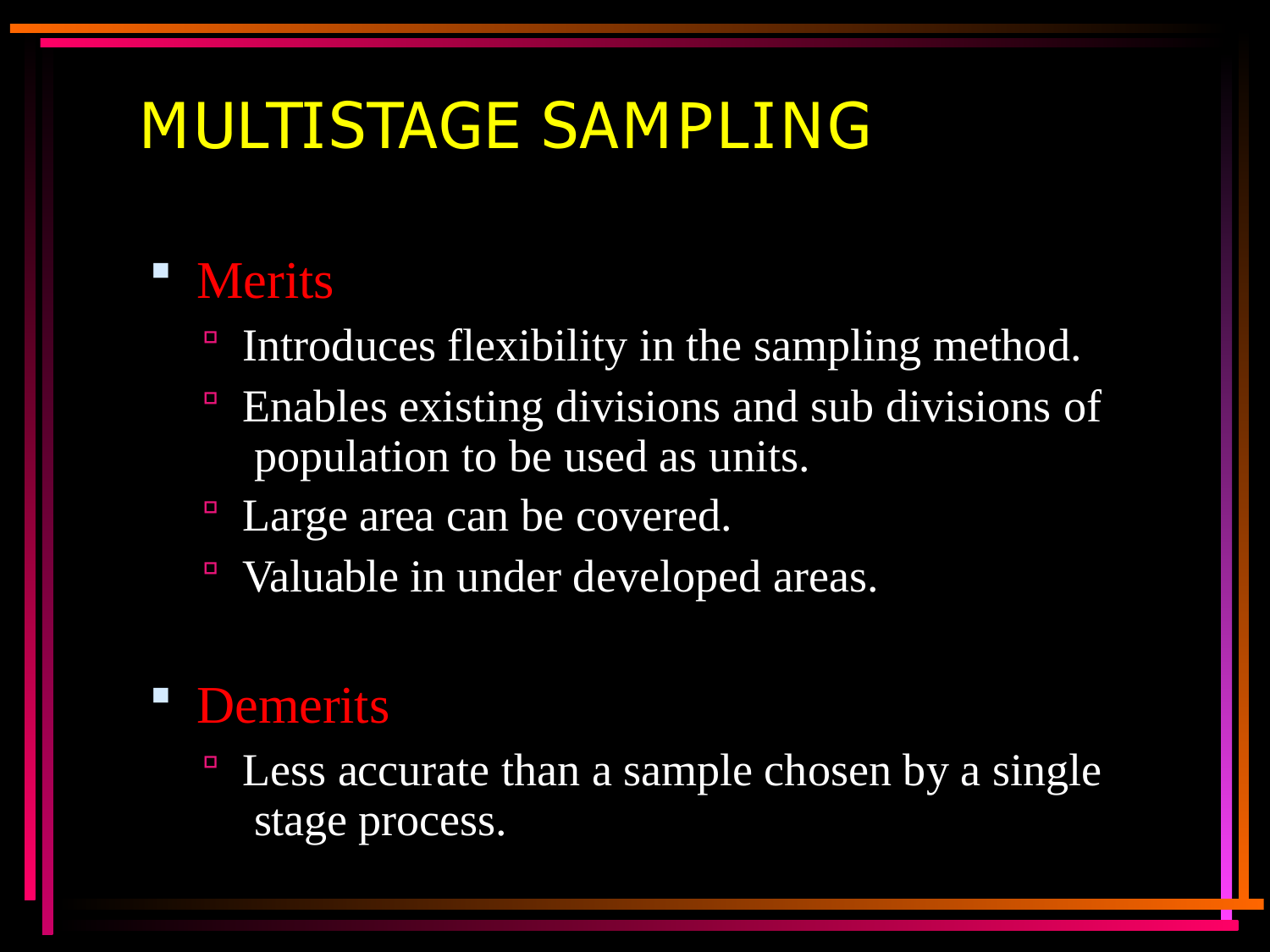

# MULTISTAGE SAMPLING
Merits
Introduces flexibility in the sampling method.
Enables existing divisions and sub divisions of  population to be used as units.
Large area can be covered.
Valuable in under developed areas.

Demerits
Less accurate than a sample chosen by a single  stage process.